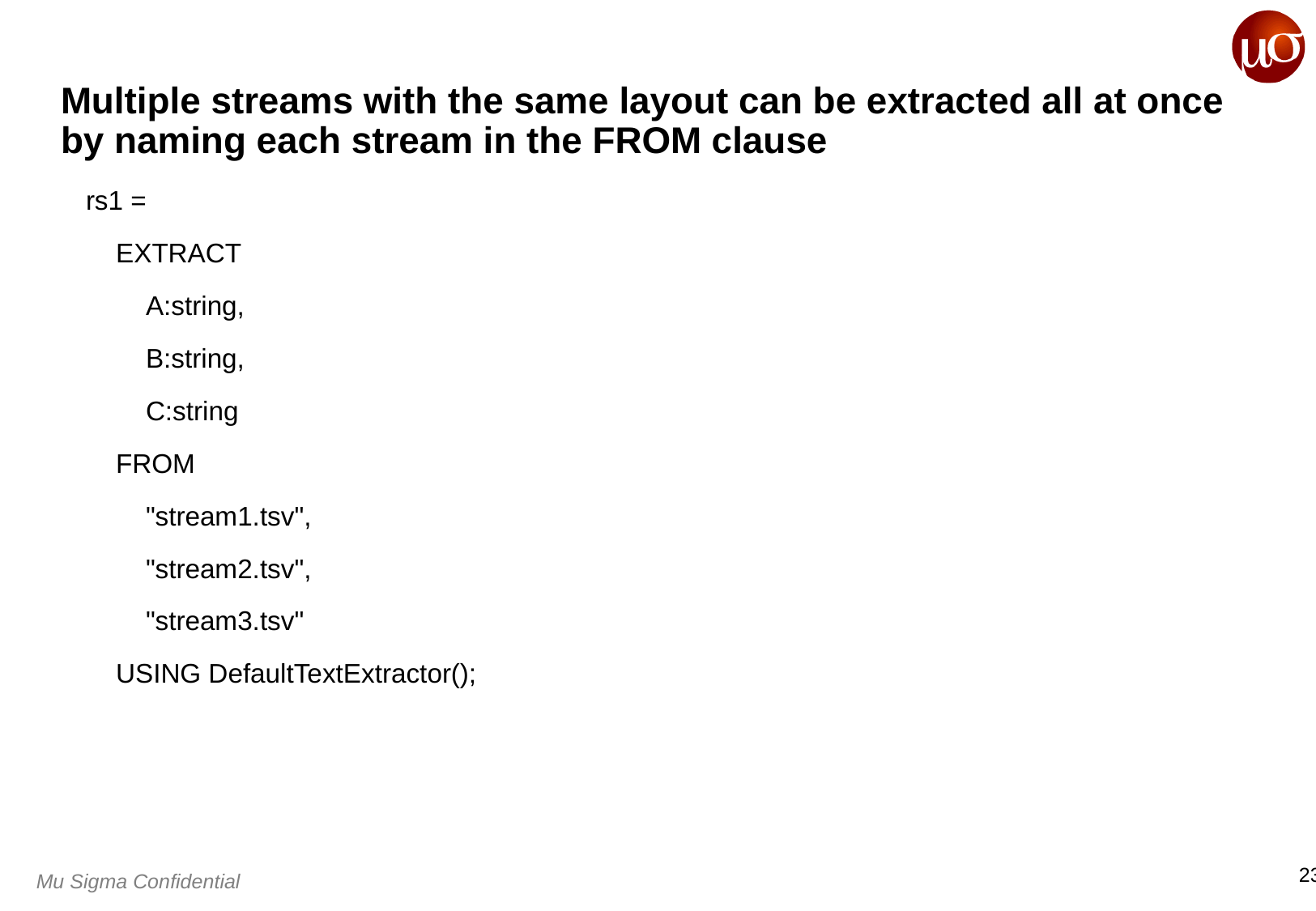

# Multiple streams with the same layout can be extracted all at once by naming each stream in the FROM clause
rs1 =
    EXTRACT
        A:string,
        B:string,
        C:string
    FROM
        "stream1.tsv",
        "stream2.tsv",
        "stream3.tsv"
    USING DefaultTextExtractor();